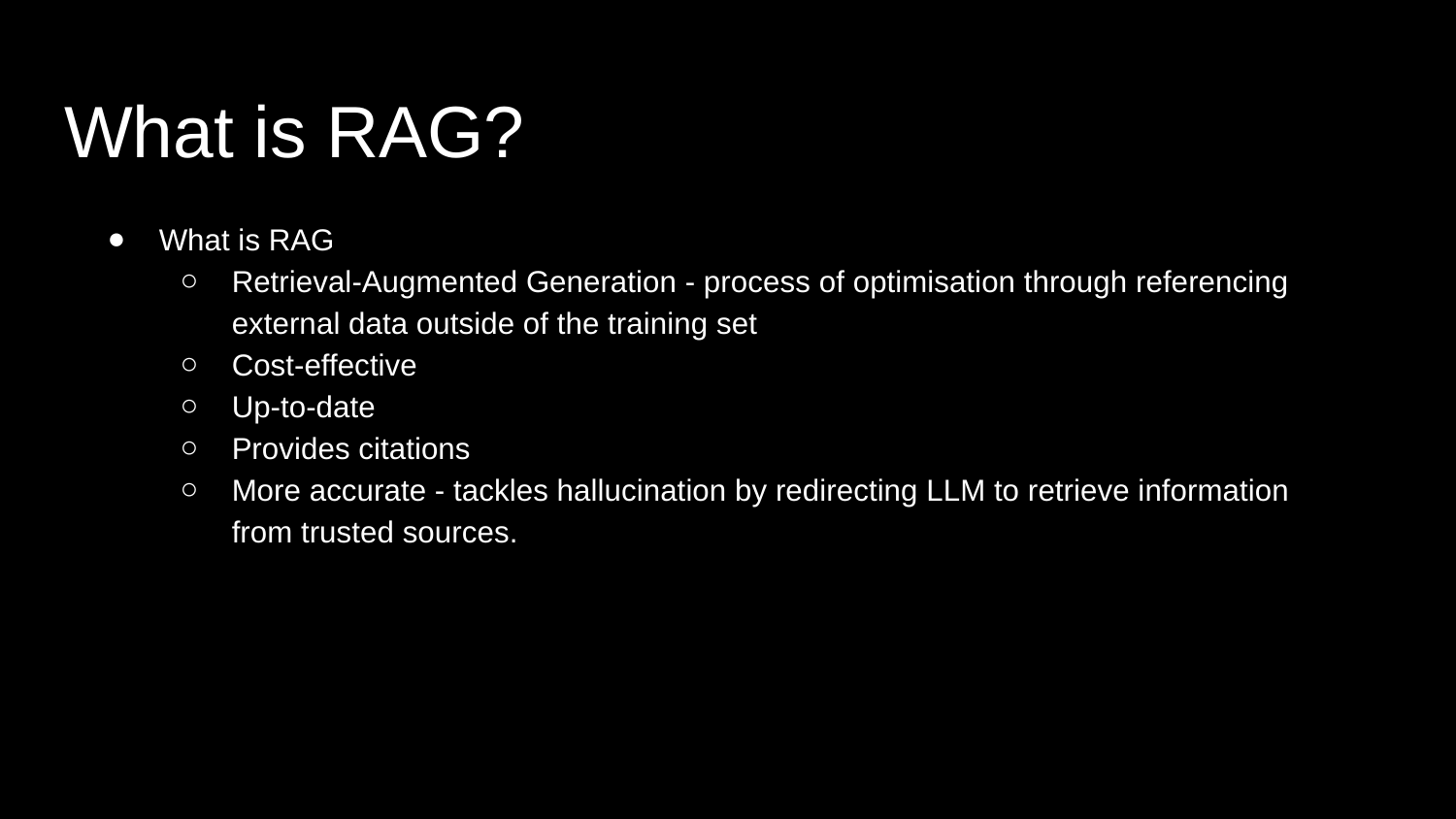

# What is RAG?
What is RAG
Retrieval-Augmented Generation - process of optimisation through referencing external data outside of the training set
Cost-effective
Up-to-date
Provides citations
More accurate - tackles hallucination by redirecting LLM to retrieve information from trusted sources.